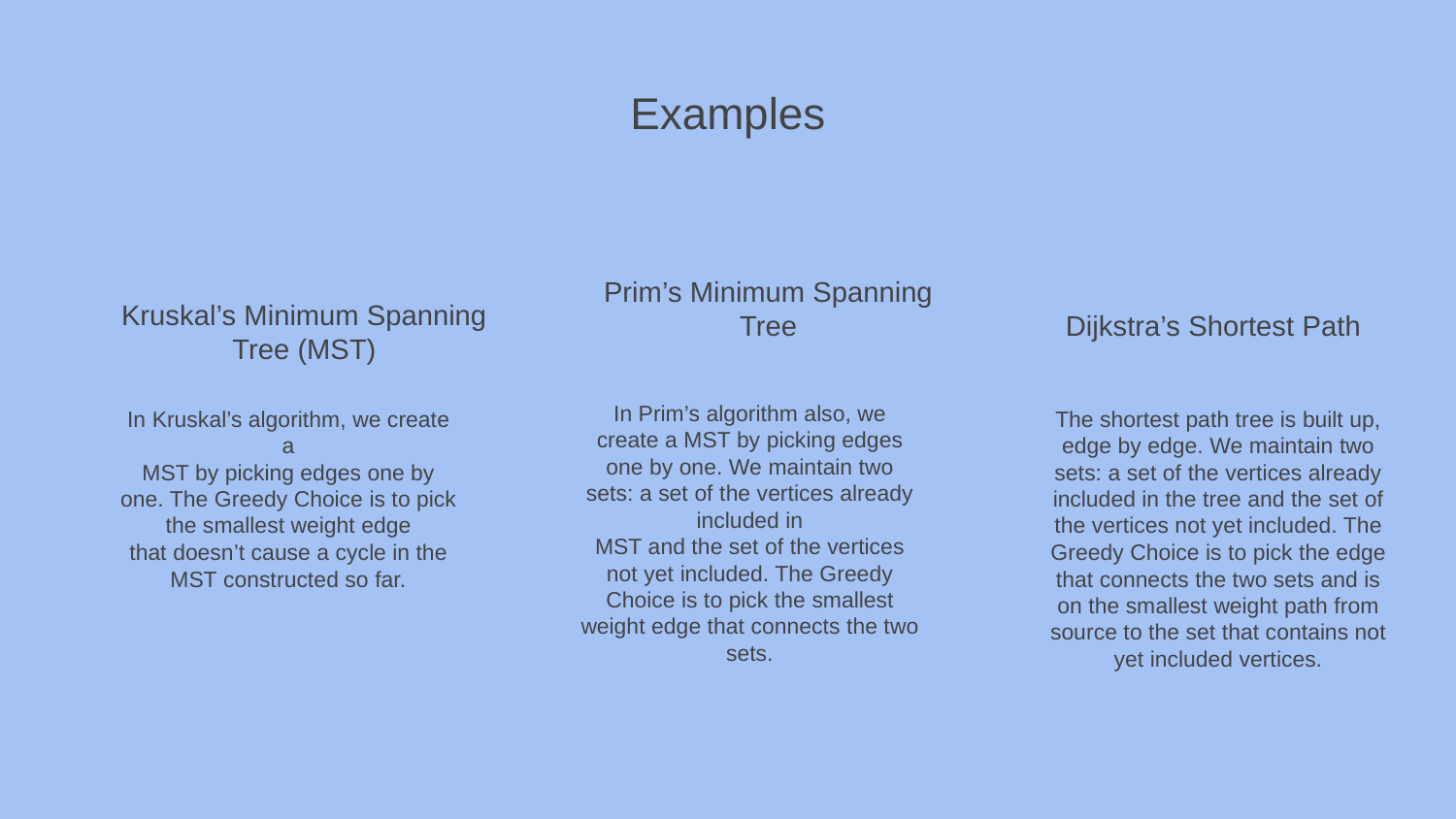

Examples
# Kruskal’s Minimum Spanning Tree (MST)
Prim’s Minimum Spanning Tree
Dijkstra’s Shortest Path
In Prim’s algorithm also, we create a MST by picking edges one by one. We maintain two sets: a set of the vertices already included in
MST and the set of the vertices not yet included. The Greedy Choice is to pick the smallest weight edge that connects the two sets.
In Kruskal’s algorithm, we create a
MST by picking edges one by one. The Greedy Choice is to pick the smallest weight edge
that doesn’t cause a cycle in the MST constructed so far.
The shortest path tree is built up, edge by edge. We maintain two sets: a set of the vertices already included in the tree and the set of the vertices not yet included. The Greedy Choice is to pick the edge that connects the two sets and is on the smallest weight path from source to the set that contains not yet included vertices.